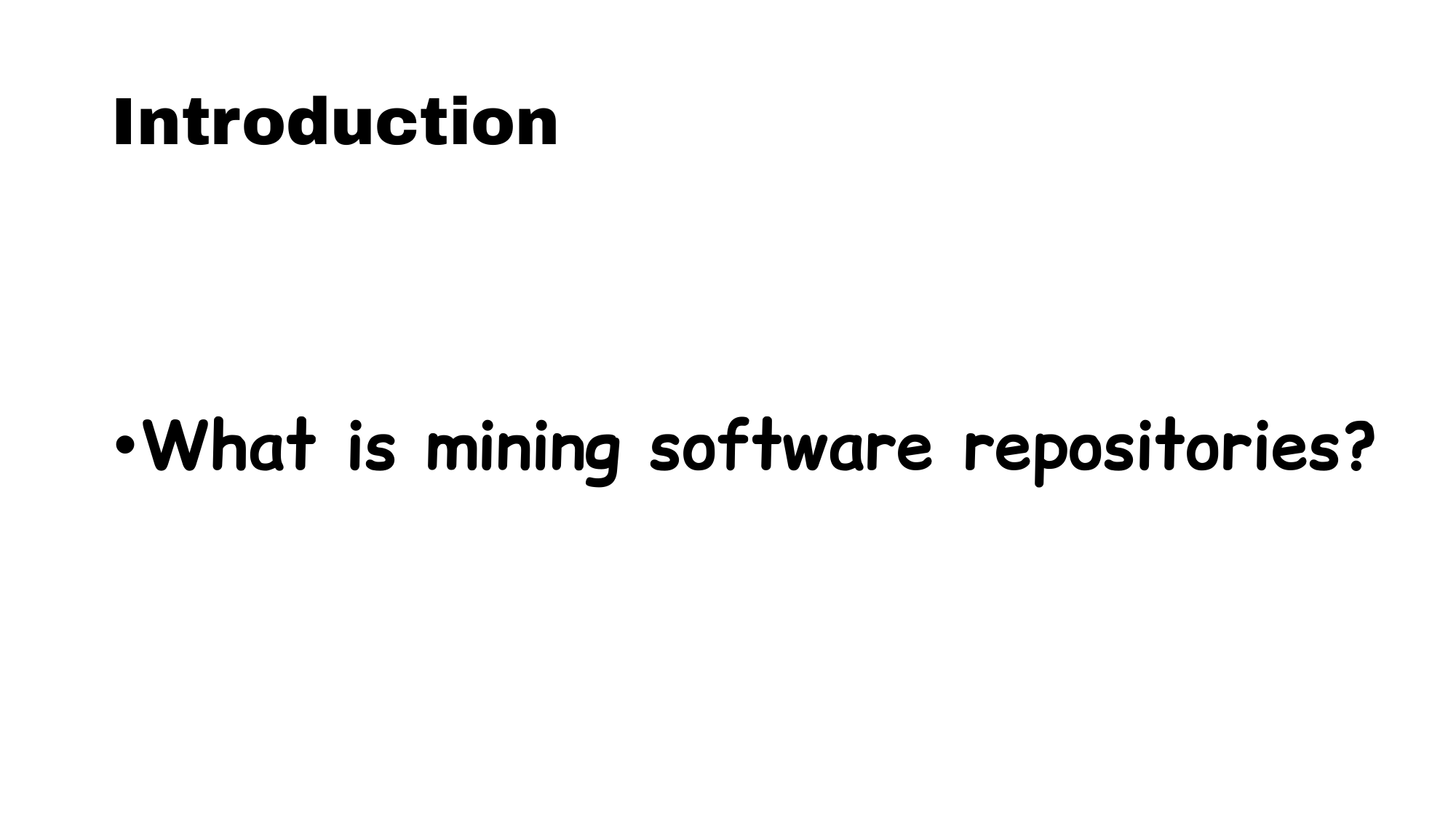

# Introduction

What is mining software repositories?